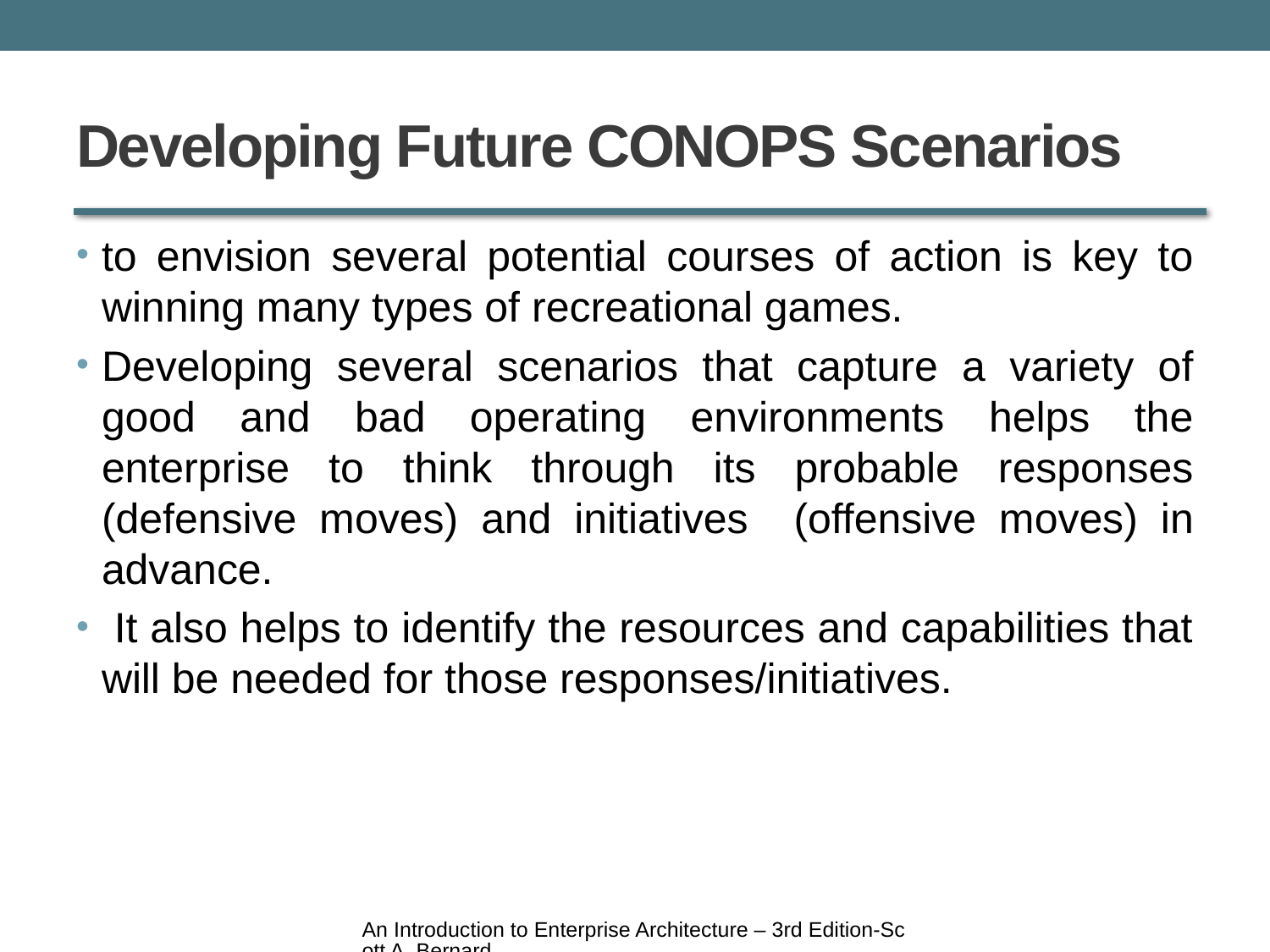

# Developing Future CONOPS Scenarios
to envision several potential courses of action is key to winning many types of recreational games.
Developing several scenarios that capture a variety of good and bad operating environments helps the enterprise to think through its probable responses (defensive moves) and initiatives  (offensive moves) in advance.
 It also helps to identify the resources and capabilities that will be needed for those responses/initiatives.
An Introduction to Enterprise Architecture – 3rd Edition-Scott A. Bernard